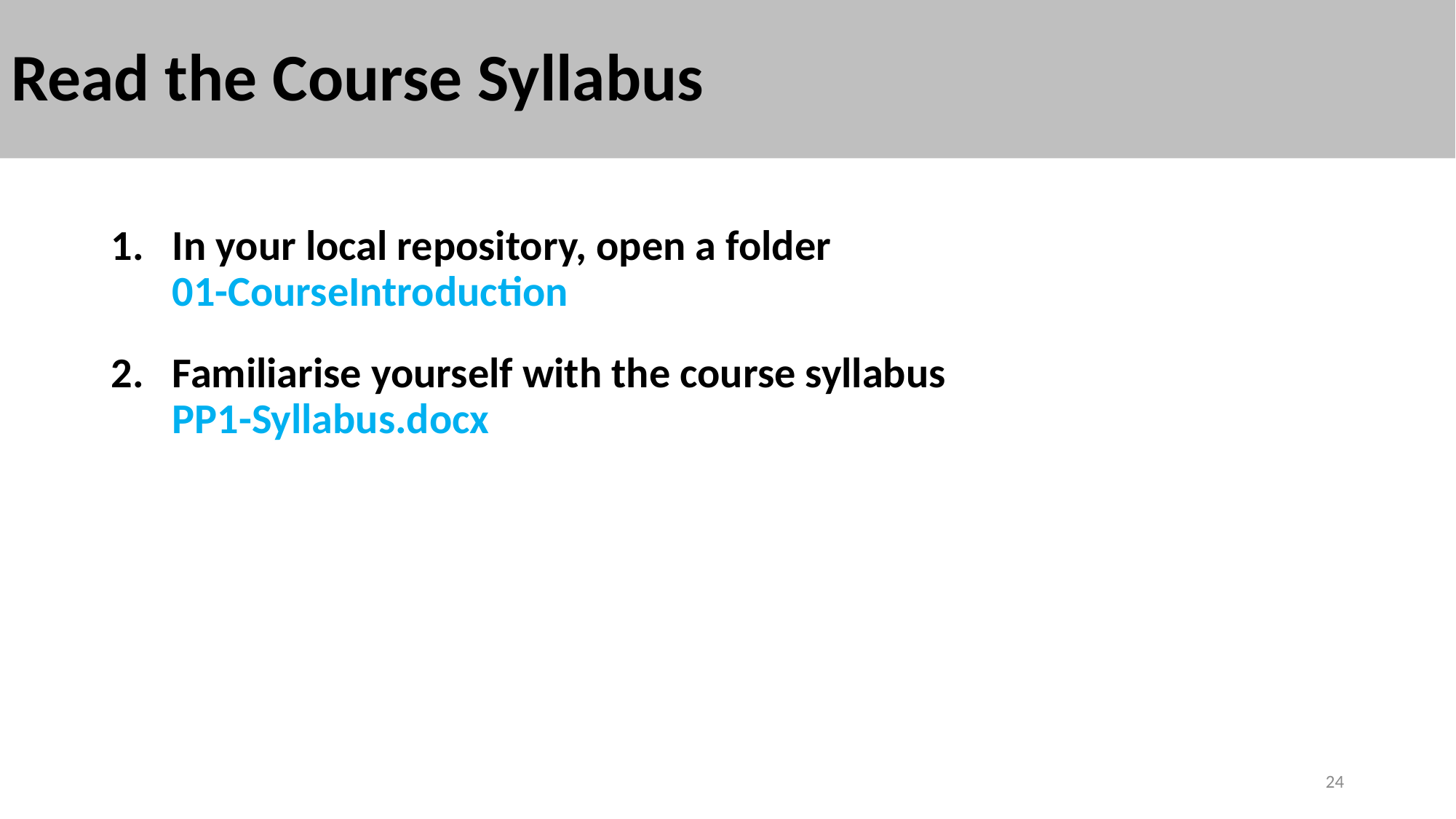

# Read the Course Syllabus
In your local repository, open a folder
01-CourseIntroduction
Familiarise yourself with the course syllabus
PP1-Syllabus.docx

24